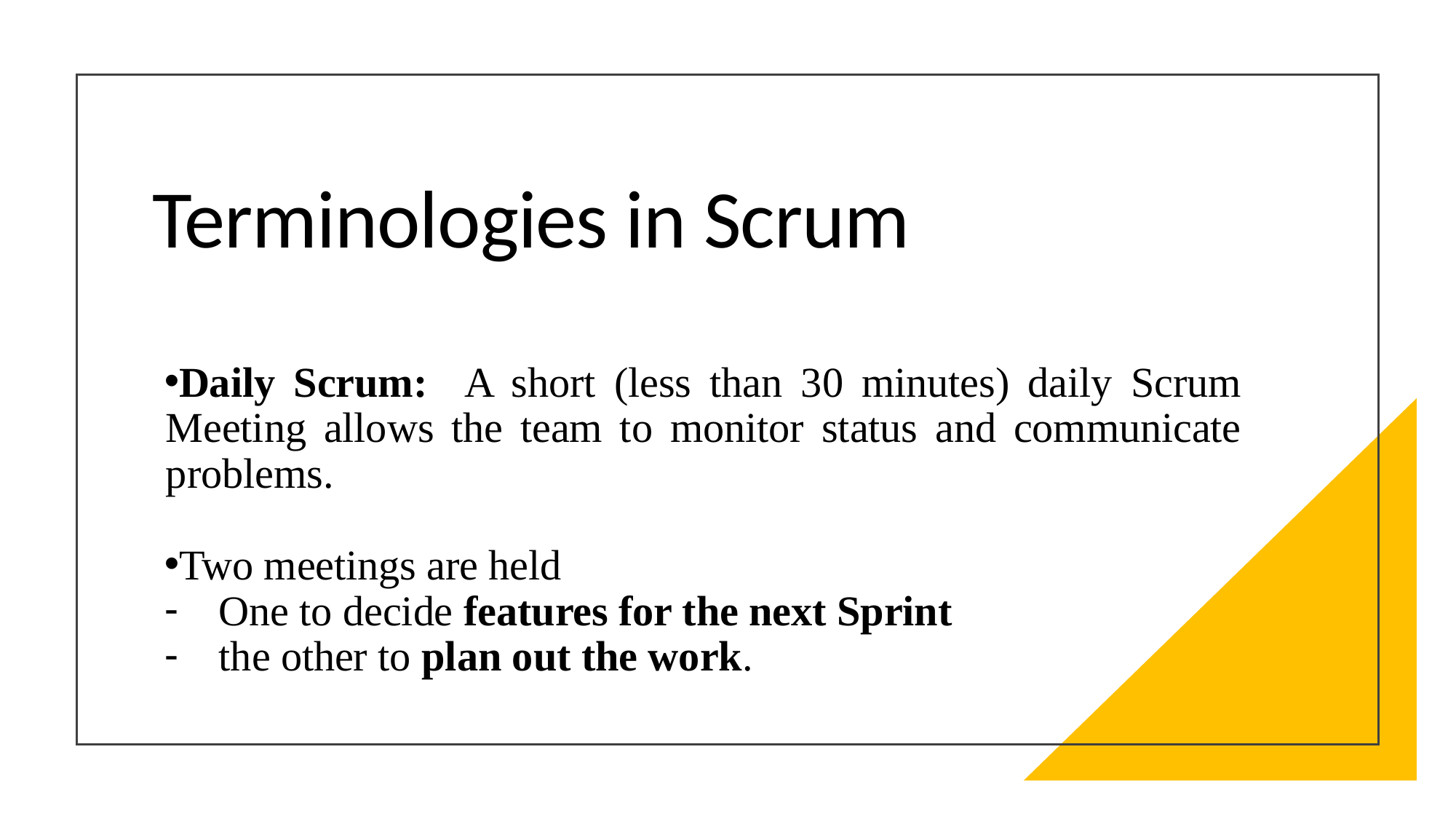

# Terminologies in Scrum
Daily Scrum:  A short (less than 30 minutes) daily Scrum Meeting allows the team to monitor status and communicate problems.

Two meetings are held
One to decide features for the next Sprint
the other to plan out the work.